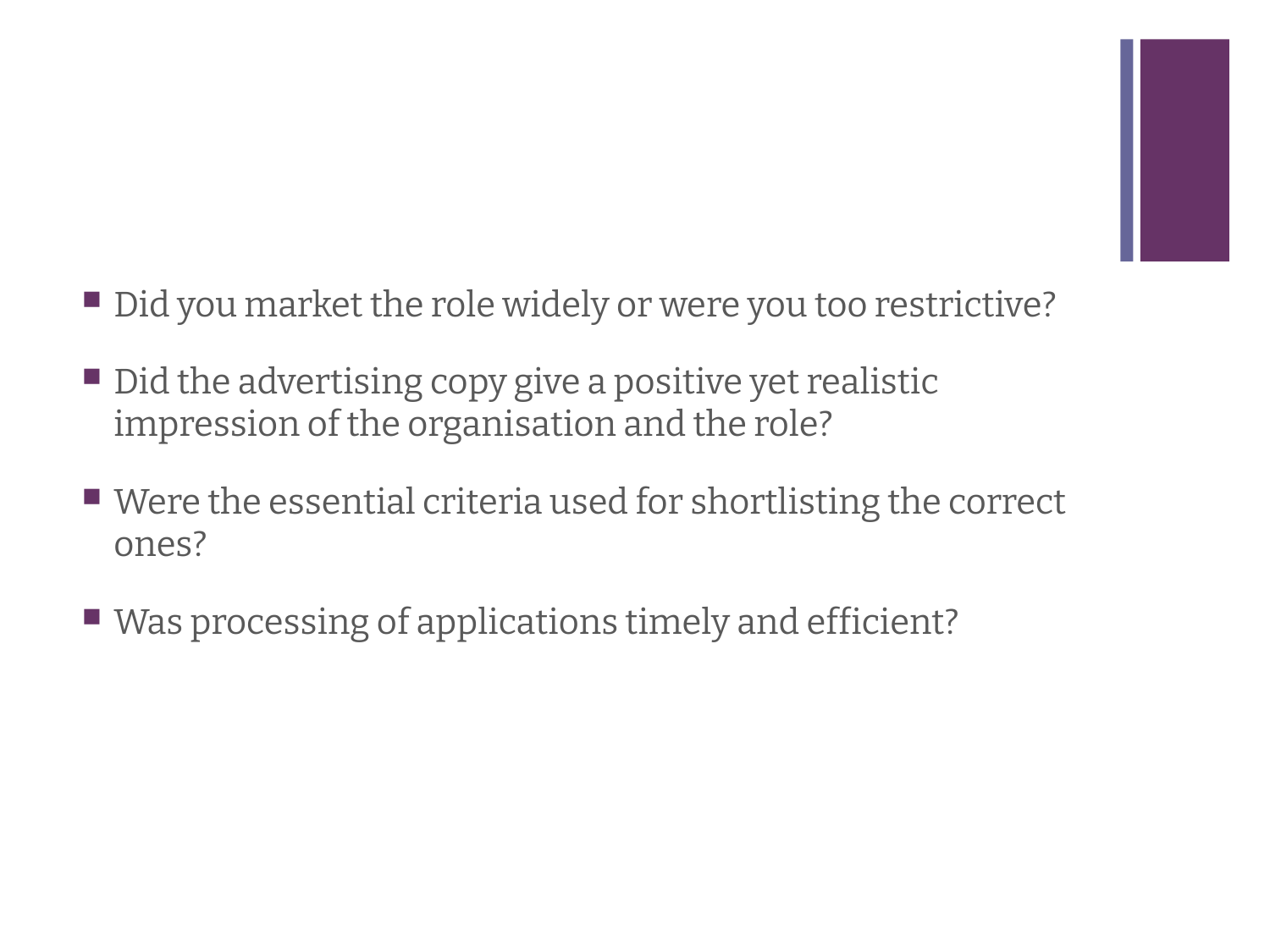

#
Did you market the role widely or were you too restrictive?
Did the advertising copy give a positive yet realistic impression of the organisation and the role?
Were the essential criteria used for shortlisting the correct ones?
Was processing of applications timely and efficient?